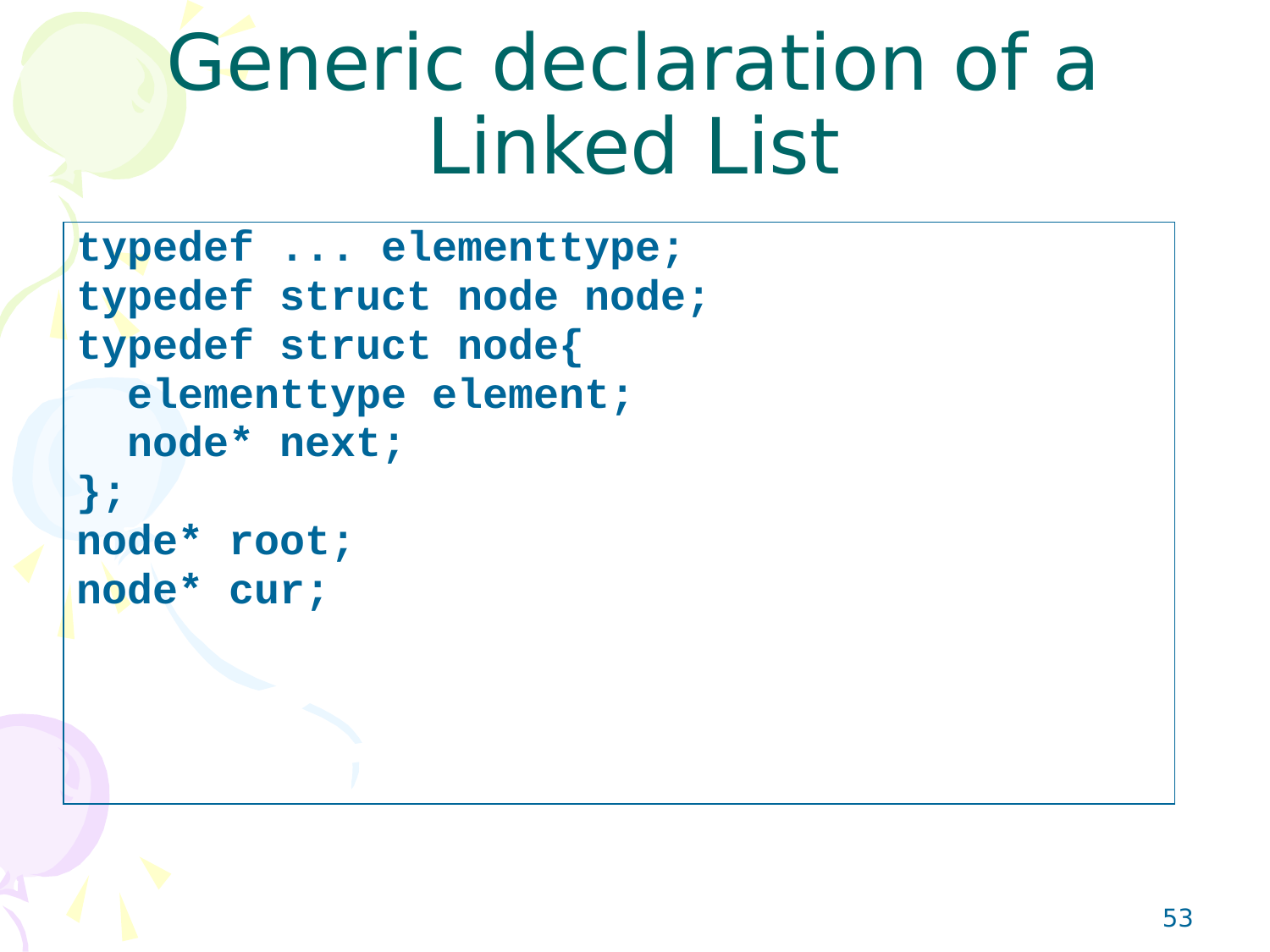

# Generic declaration of a Linked List
typedef ... elementtype;
typedef struct node node;
typedef struct node{
  elementtype element;
  node* next;
};
node* root;
node* cur;

53